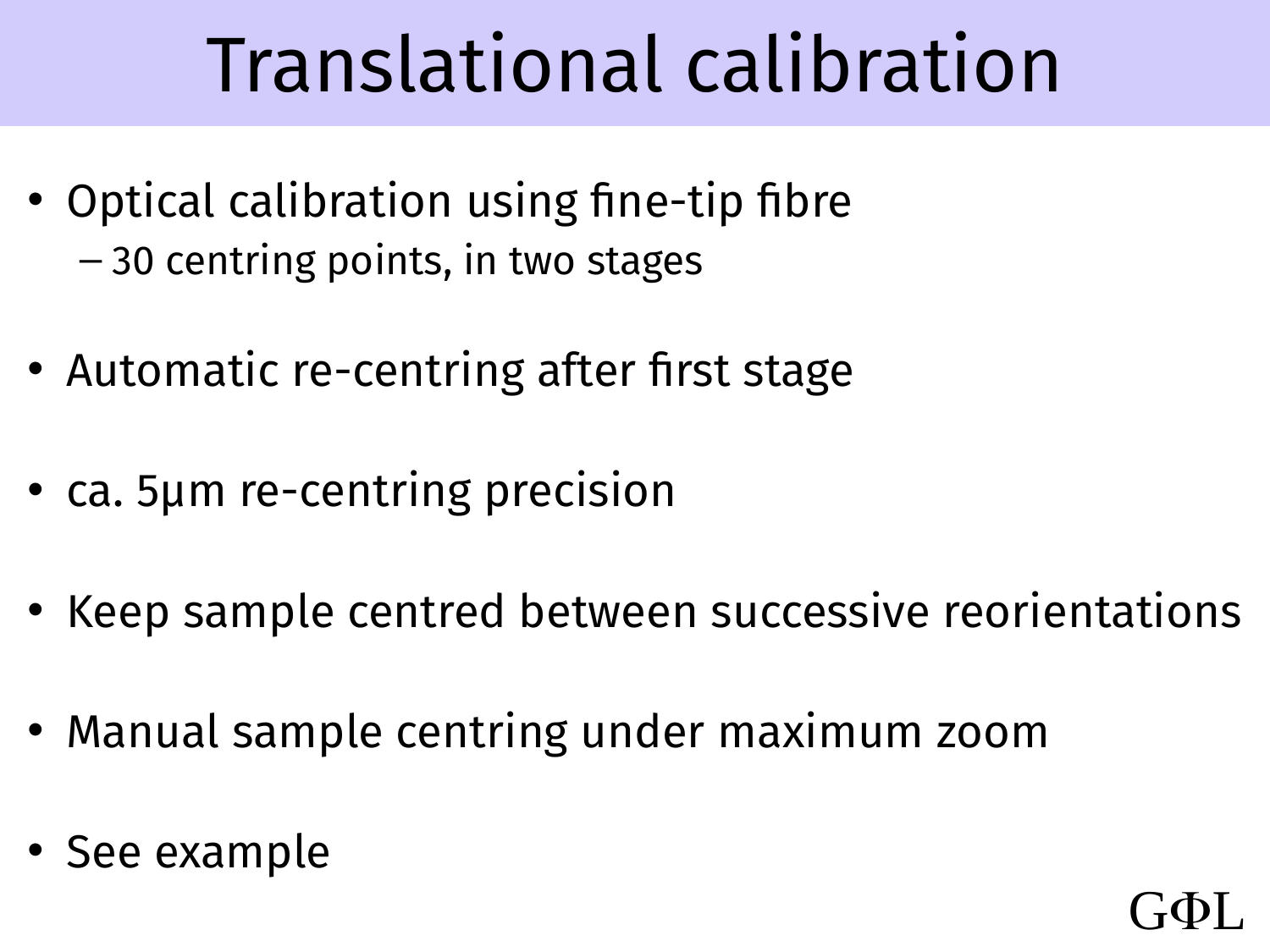

Translational calibration
Optical calibration using fine-tip fibre
30 centring points, in two stages

Automatic re-centring after first stage

ca. 5μm re-centring precision

Keep sample centred between successive reorientations

Manual sample centring under maximum zoom

See example